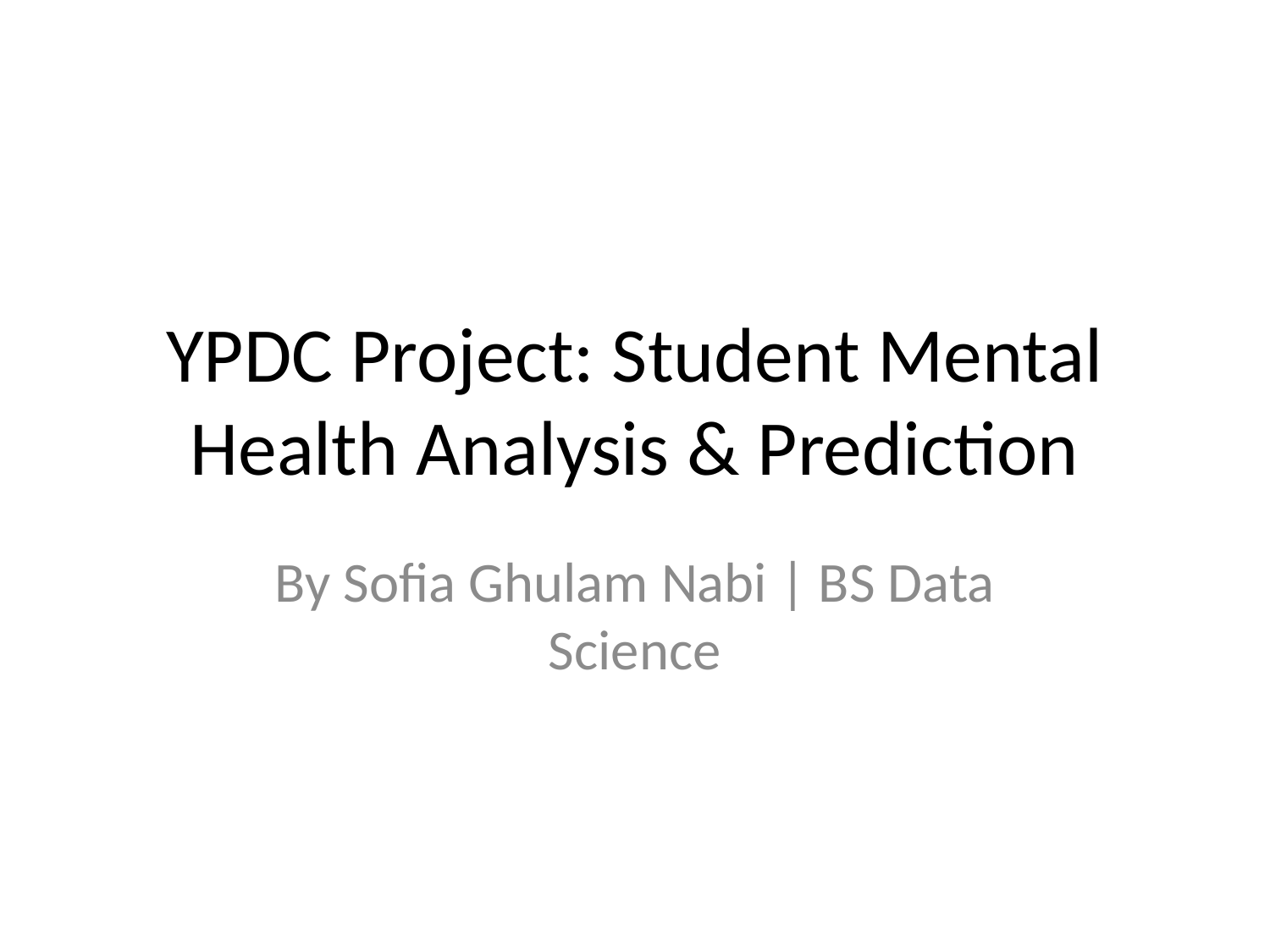

# YPDC Project: Student Mental Health Analysis & Prediction
By Sofia Ghulam Nabi | BS Data Science